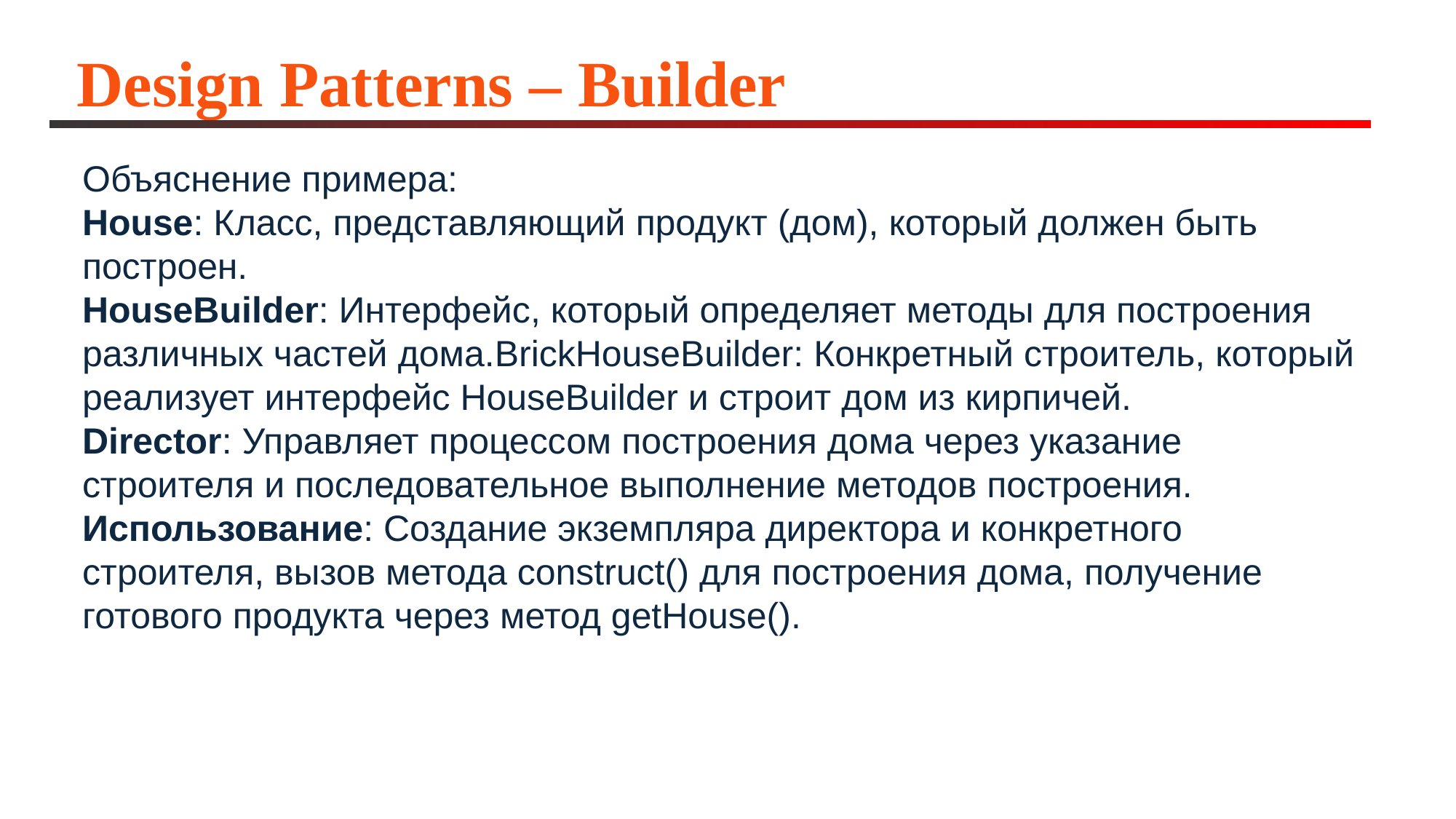

# Design Patterns – Builder

Объяснение примера:
House: Класс, представляющий продукт (дом), который должен быть построен.
HouseBuilder: Интерфейс, который определяет методы для построения различных частей дома.BrickHouseBuilder: Конкретный строитель, который реализует интерфейс HouseBuilder и строит дом из кирпичей.
Director: Управляет процессом построения дома через указание строителя и последовательное выполнение методов построения.
Использование: Создание экземпляра директора и конкретного строителя, вызов метода construct() для построения дома, получение готового продукта через метод getHouse().